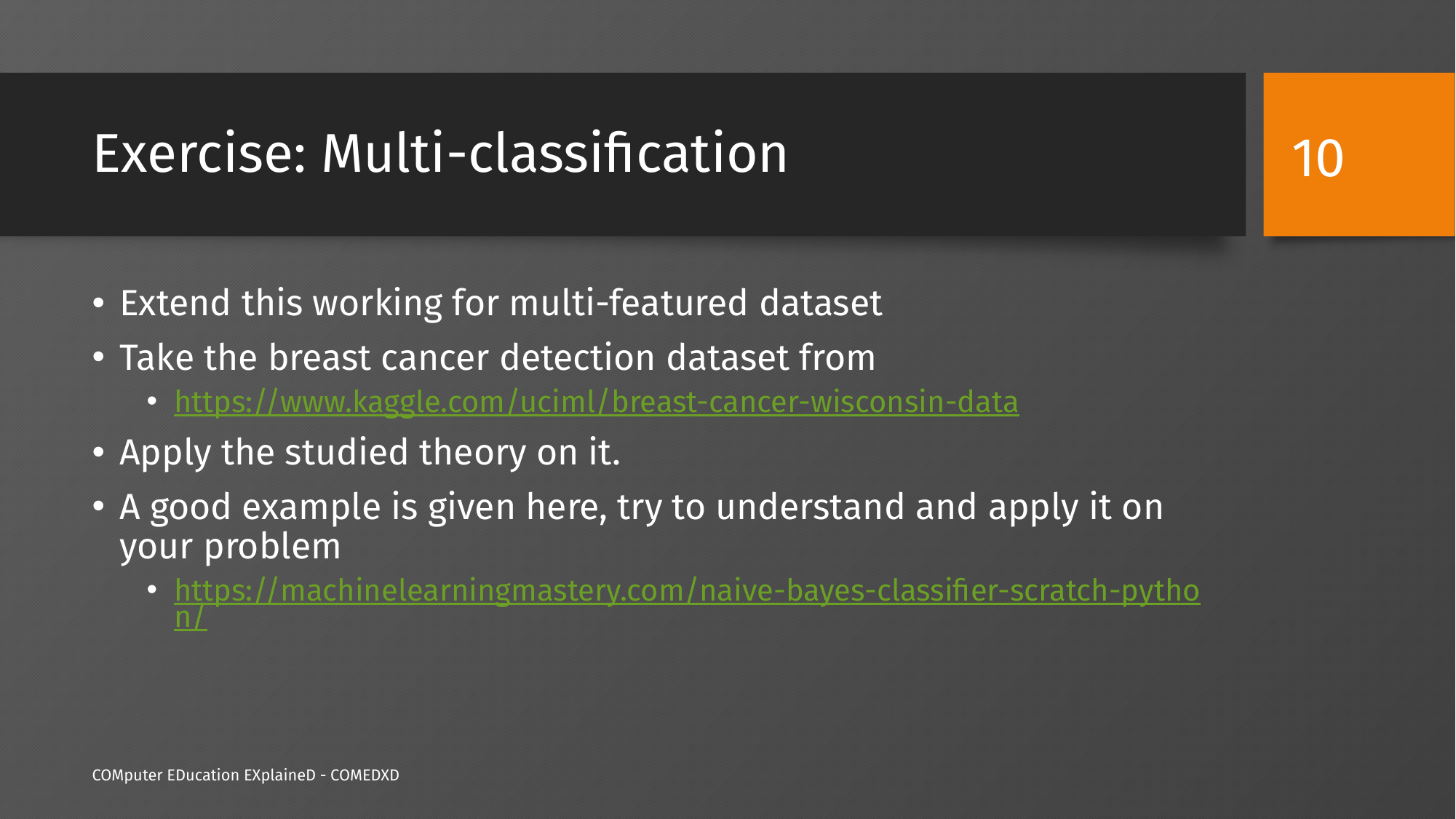

10
# Exercise: Multi-classification
Extend this working for multi-featured dataset
Take the breast cancer detection dataset from
https://www.kaggle.com/uciml/breast-cancer-wisconsin-data
Apply the studied theory on it.
A good example is given here, try to understand and apply it on your problem
https://machinelearningmastery.com/naive-bayes-classifier-scratch-python/
COMputer EDucation EXplaineD - COMEDXD